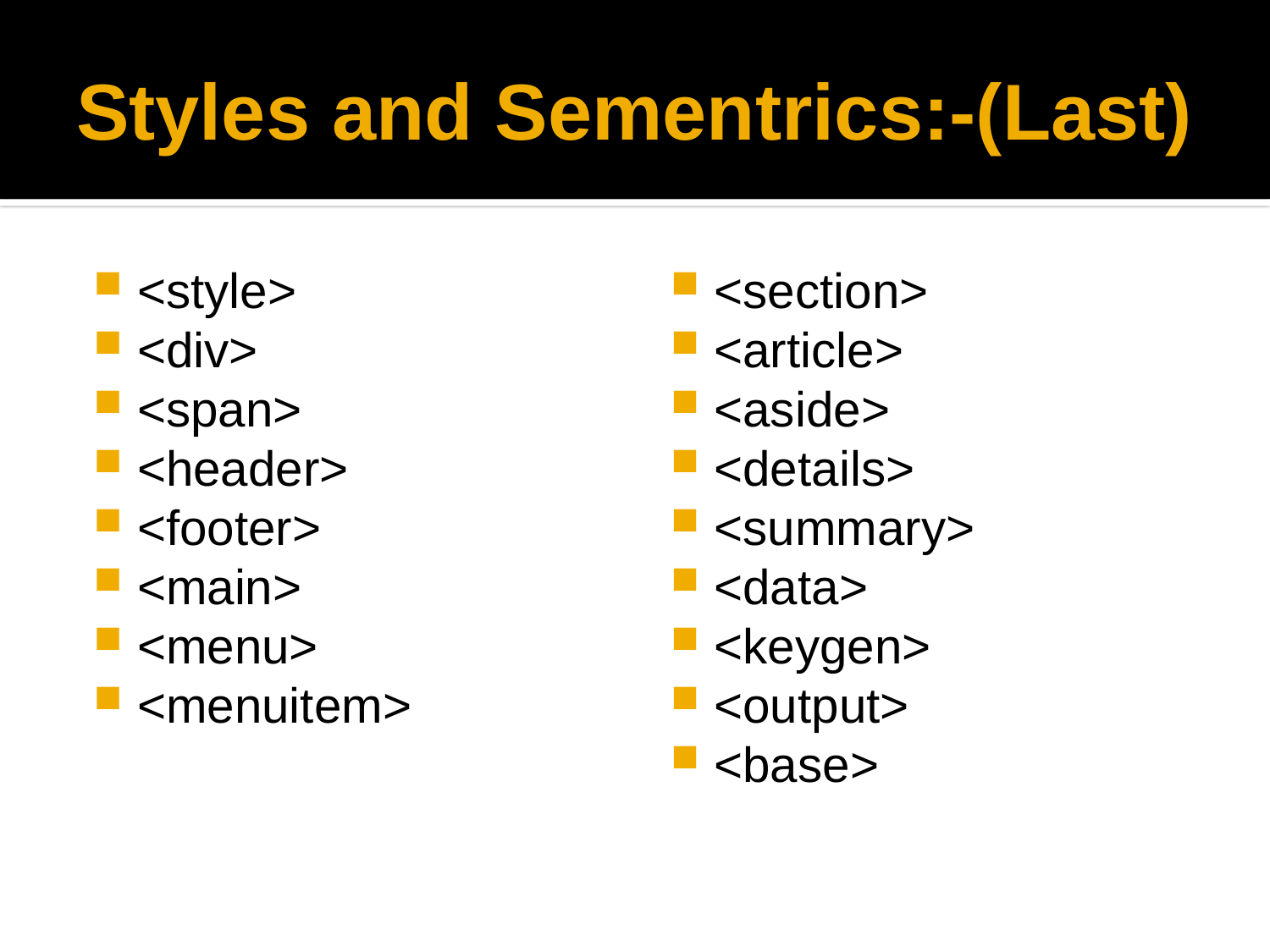

# Styles and Sementrics:-(Last)
<style>
<div>
<span>
<header>
<footer>
<main>
<menu>
<menuitem>

<section>
<article>
<aside>
<details>
<summary>
<data>
<keygen>
<output>
<base>